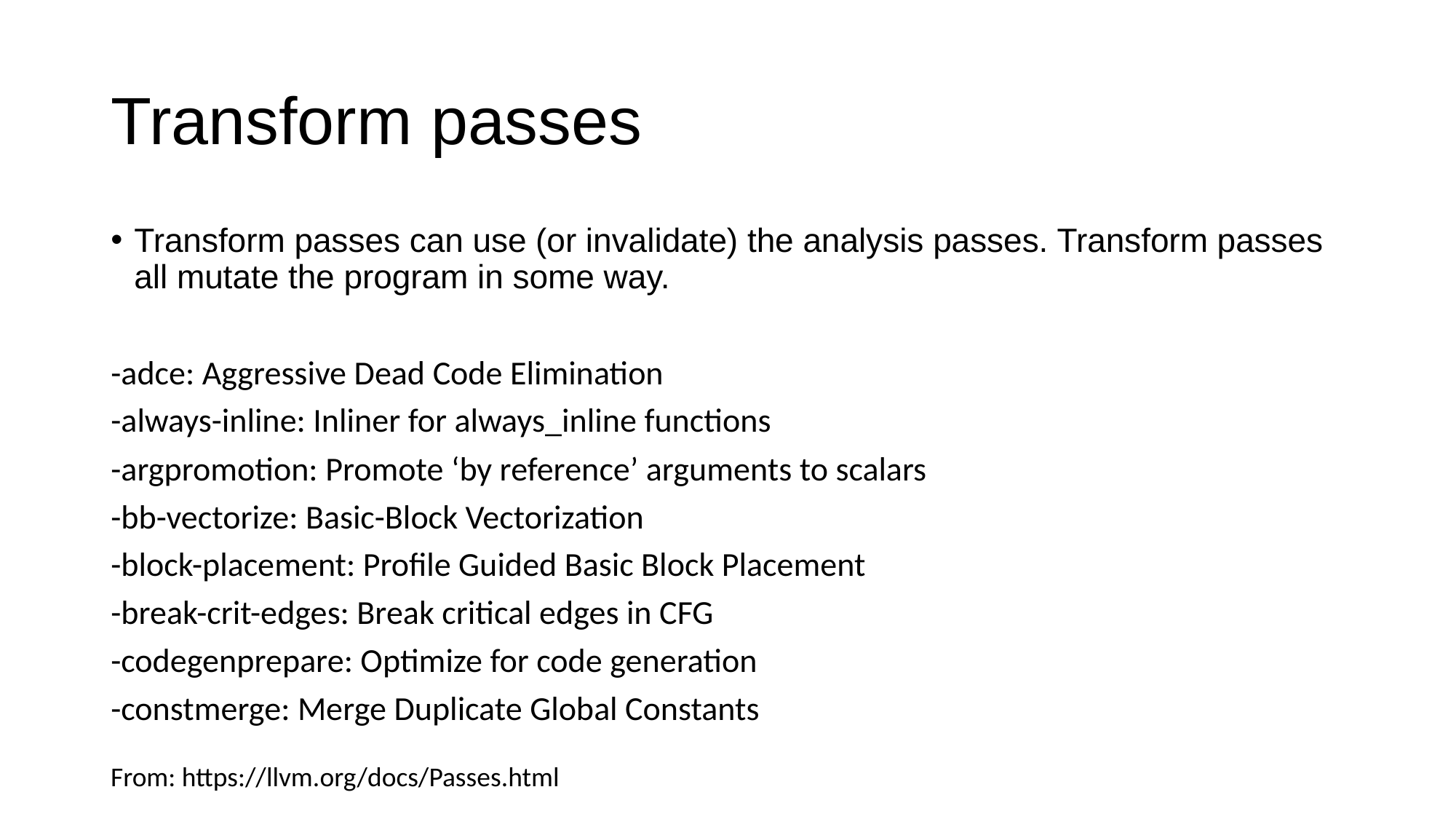

# Transform passes
Transform passes can use (or invalidate) the analysis passes. Transform passes all mutate the program in some way.

-adce: Aggressive Dead Code Elimination
-always-inline: Inliner for always_inline functions
-argpromotion: Promote ‘by reference’ arguments to scalars
-bb-vectorize: Basic-Block Vectorization
-block-placement: Profile Guided Basic Block Placement
-break-crit-edges: Break critical edges in CFG
-codegenprepare: Optimize for code generation
-constmerge: Merge Duplicate Global Constants
From: https://llvm.org/docs/Passes.html